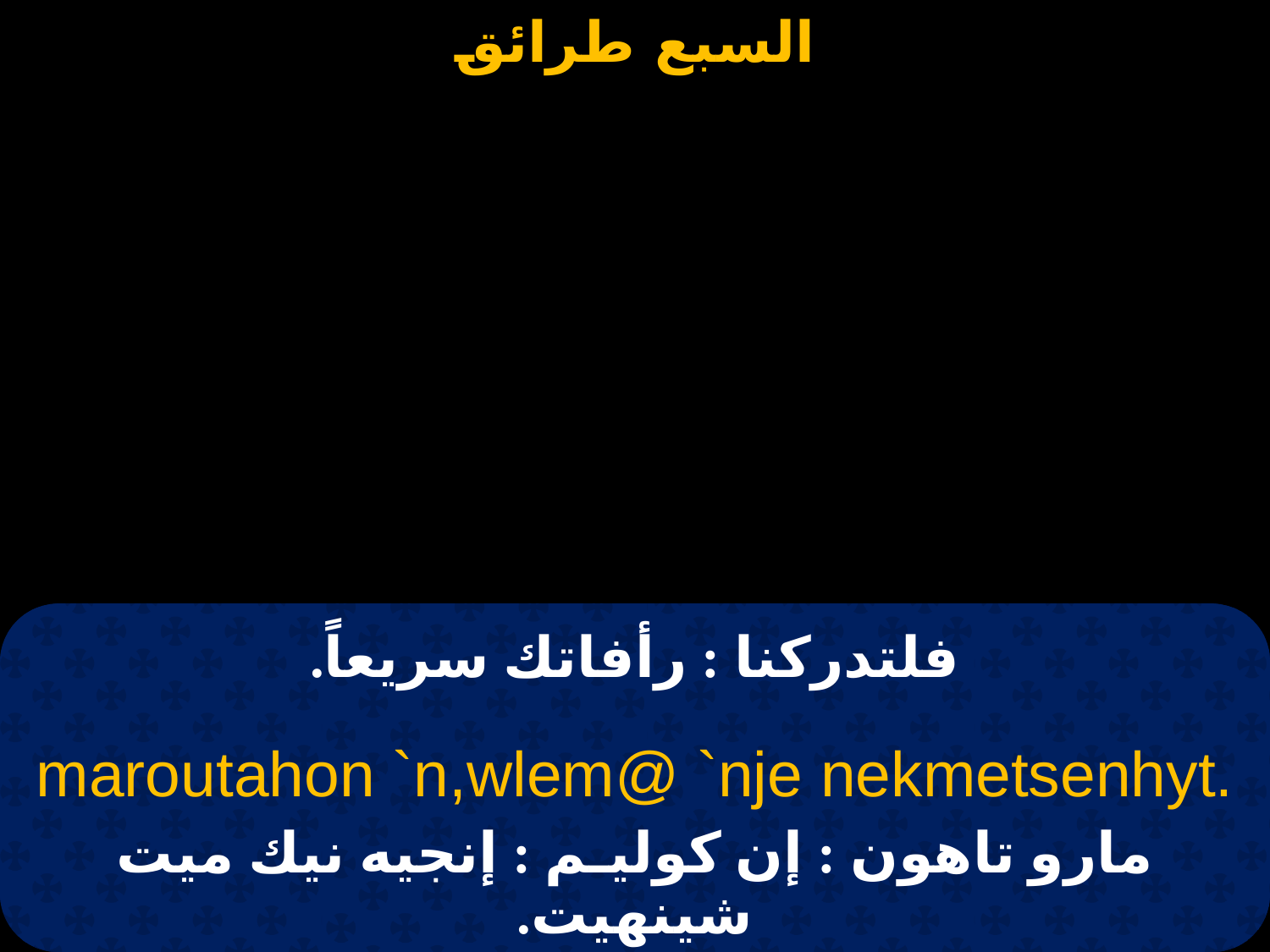

# فلتدركنا : رأفاتك سريعاً.
maroutahon `n,wlem@ `nje nekmetsenhyt.
مارو تاهون : إن كوليـم : إنجيه نيك ميت شينهيت.